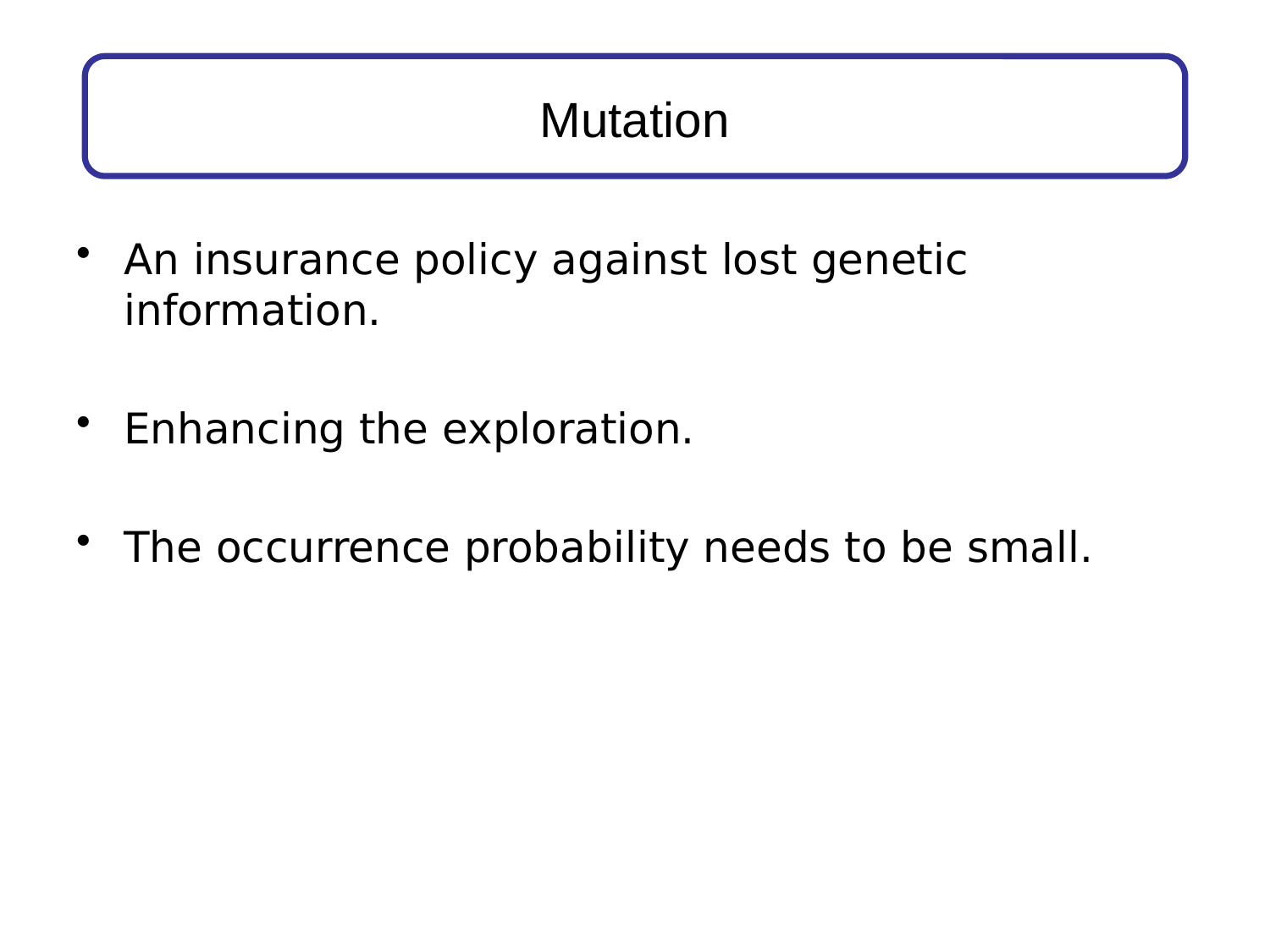

# Mutation
An insurance policy against lost genetic information.

Enhancing the exploration.

The occurrence probability needs to be small.